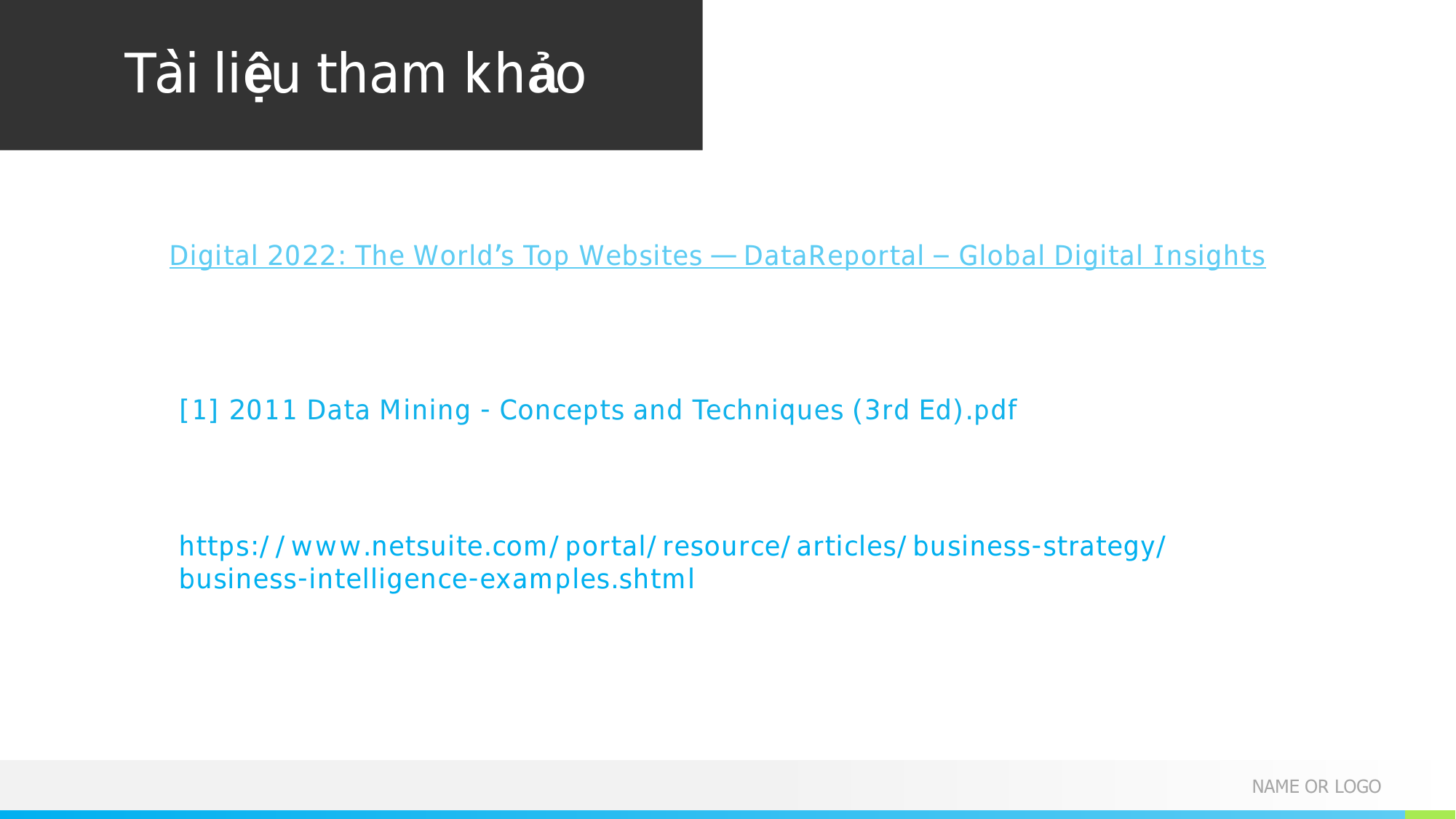

Tài liệu tham khảo
Digital 2022: The World’s Top Websites — DataReportal – Global Digital Insights
[1] 2011 Data Mining - Concepts and Techniques (3rd Ed).pdf
https://www.netsuite.com/portal/resource/articles/business-strategy/business-intelligence-examples.shtml